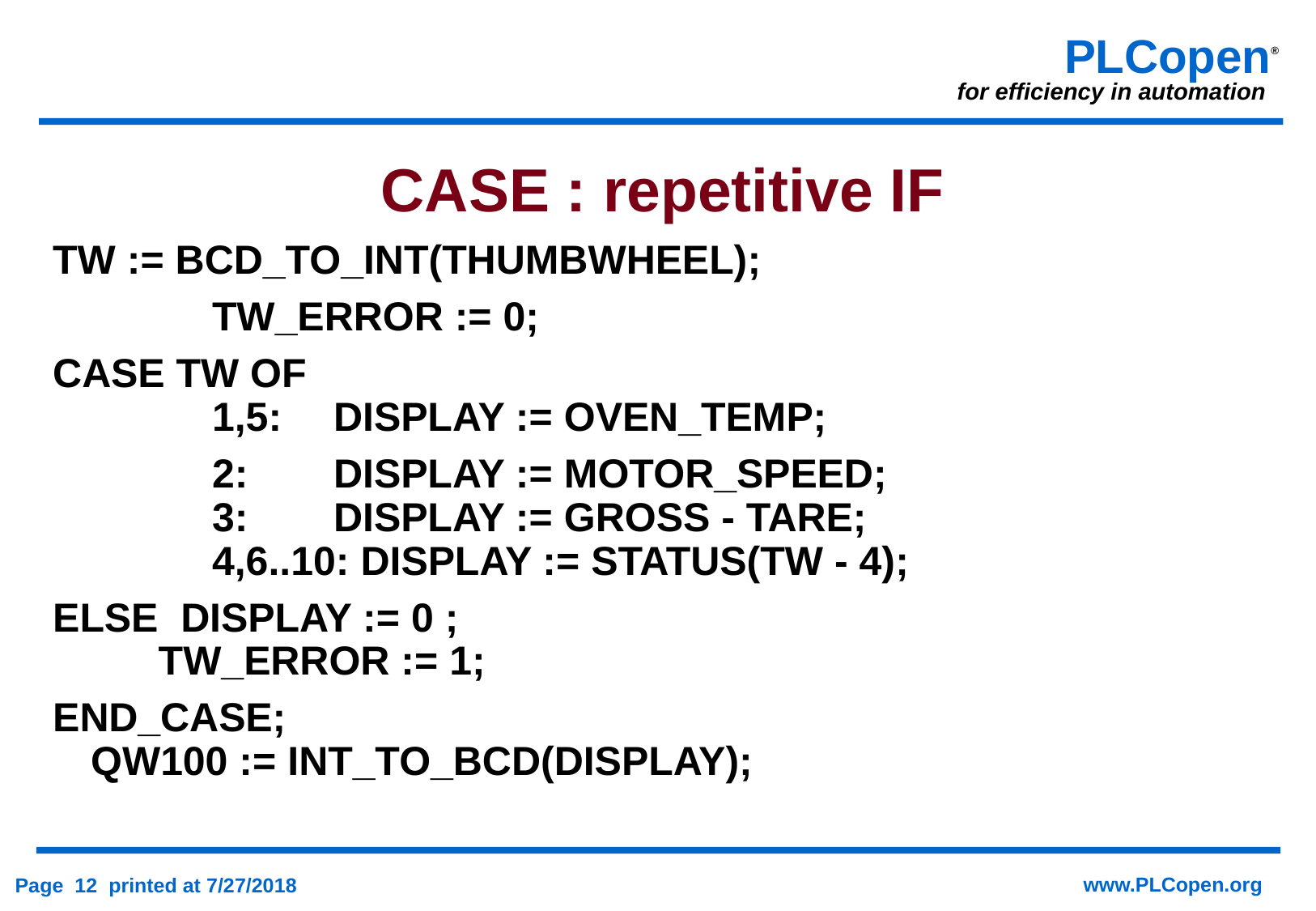

# CASE : repetitive IF
TW := BCD_TO_INT(THUMBWHEEL);
		TW_ERROR := 0;
CASE TW OF
  	1,5:  	DISPLAY := OVEN_TEMP;
  		2:  	DISPLAY := MOTOR_SPEED;
  	3:  	DISPLAY := GROSS - TARE;
  	4,6..10: DISPLAY := STATUS(TW - 4);
ELSE  DISPLAY := 0 ;
      TW_ERROR := 1;
END_CASE;
QW100 := INT_TO_BCD(DISPLAY);
